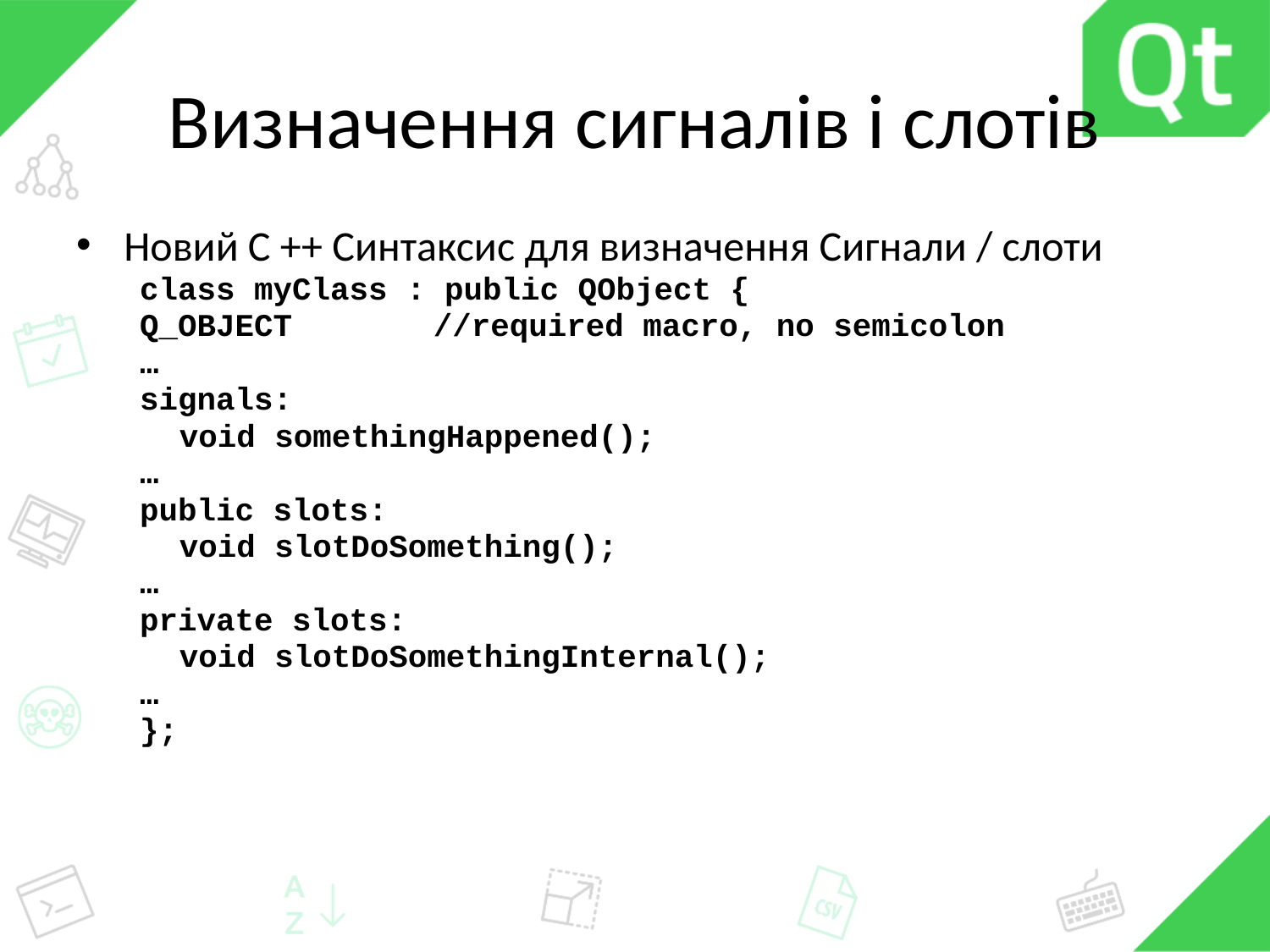

# Визначення сигналів і слотів
Новий C ++ Синтаксис для визначення Сигнали / слоти
class myClass : public QObject {
Q_OBJECT		//required macro, no semicolon
…
signals:
	void somethingHappened();
…
public slots:
	void slotDoSomething();
…
private slots:
	void slotDoSomethingInternal();
…
};